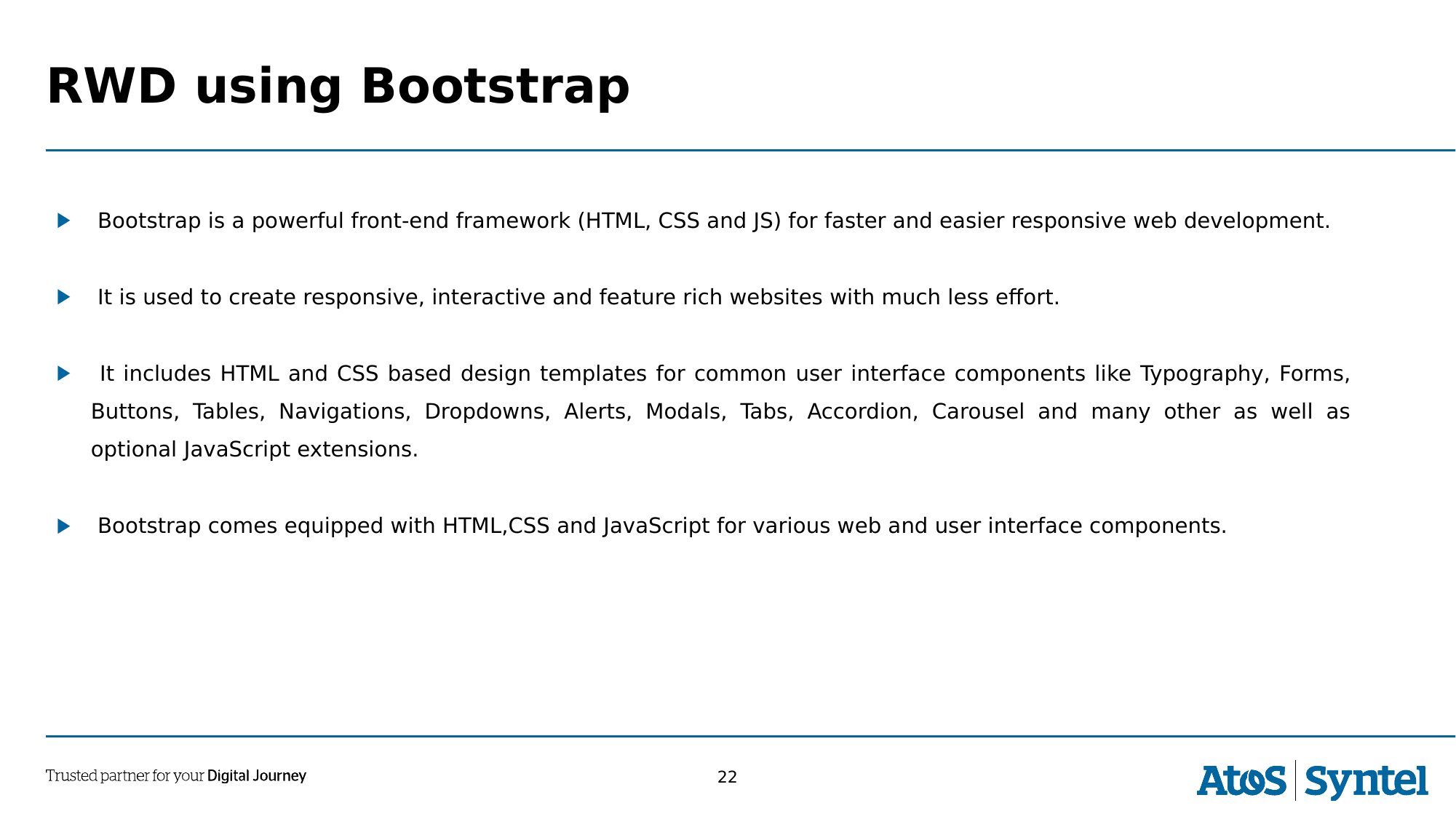

# RWD using Bootstrap
 Bootstrap is a powerful front-end framework (HTML, CSS and JS) for faster and easier responsive web development.

 It is used to create responsive, interactive and feature rich websites with much less effort.

 It includes HTML and CSS based design templates for common user interface components like Typography, Forms, Buttons, Tables, Navigations, Dropdowns, Alerts, Modals, Tabs, Accordion, Carousel and many other as well as optional JavaScript extensions.

 Bootstrap comes equipped with HTML,CSS and JavaScript for various web and user interface components.